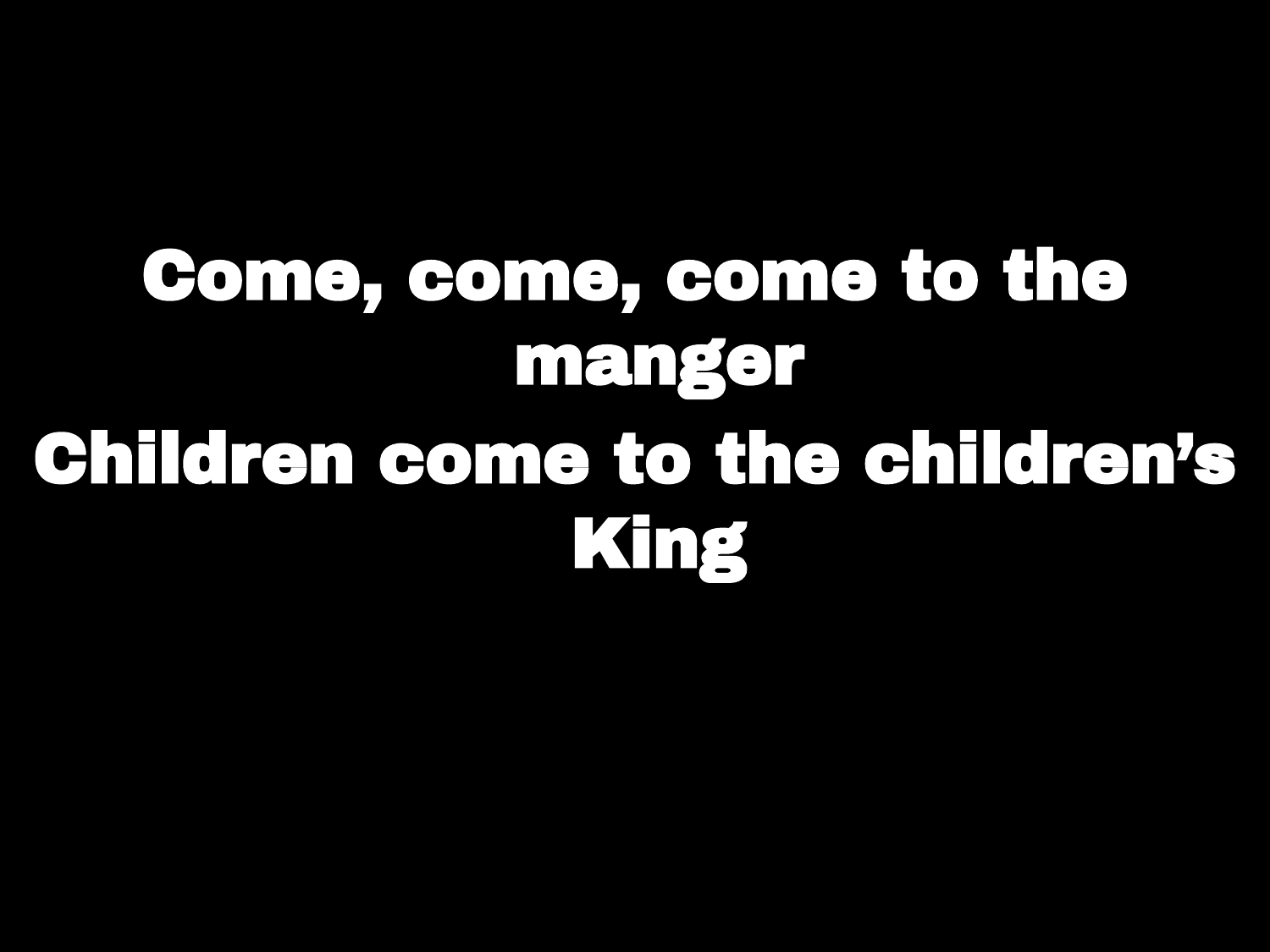

#
Come, come, come to the manger
Children come to the children’s King